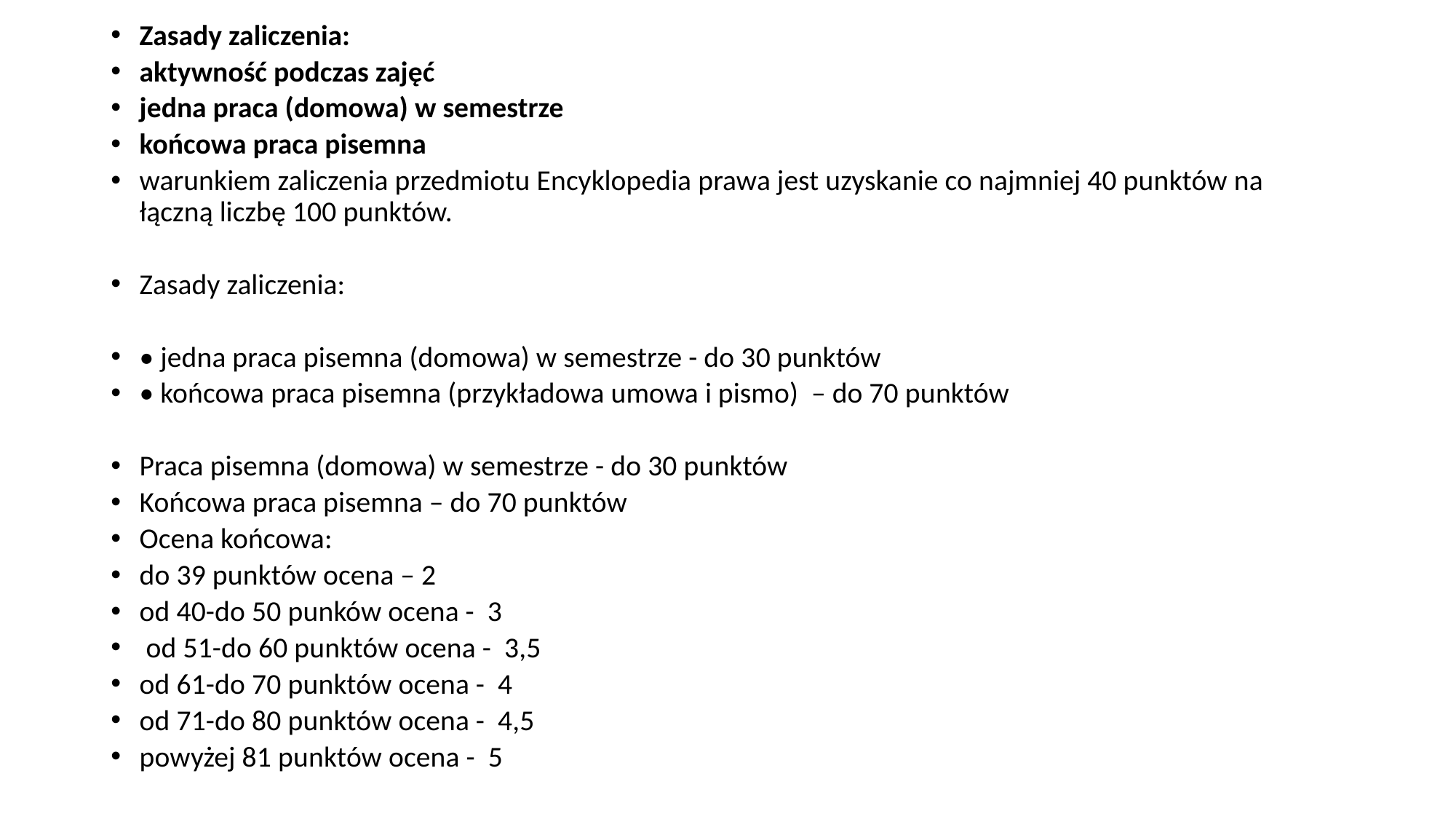

Zasady zaliczenia:
aktywność podczas zajęć
jedna praca (domowa) w semestrze
końcowa praca pisemna
warunkiem zaliczenia przedmiotu Encyklopedia prawa jest uzyskanie co najmniej 40 punktów na łączną liczbę 100 punktów.

Zasady zaliczenia:

• jedna praca pisemna (domowa) w semestrze - do 30 punktów
• końcowa praca pisemna (przykładowa umowa i pismo)  – do 70 punktów

Praca pisemna (domowa) w semestrze - do 30 punktów
Końcowa praca pisemna – do 70 punktów
Ocena końcowa:
do 39 punktów ocena – 2
od 40-do 50 punków ocena -  3
 od 51-do 60 punktów ocena -  3,5
od 61-do 70 punktów ocena -  4
od 71-do 80 punktów ocena -  4,5
powyżej 81 punktów ocena -  5